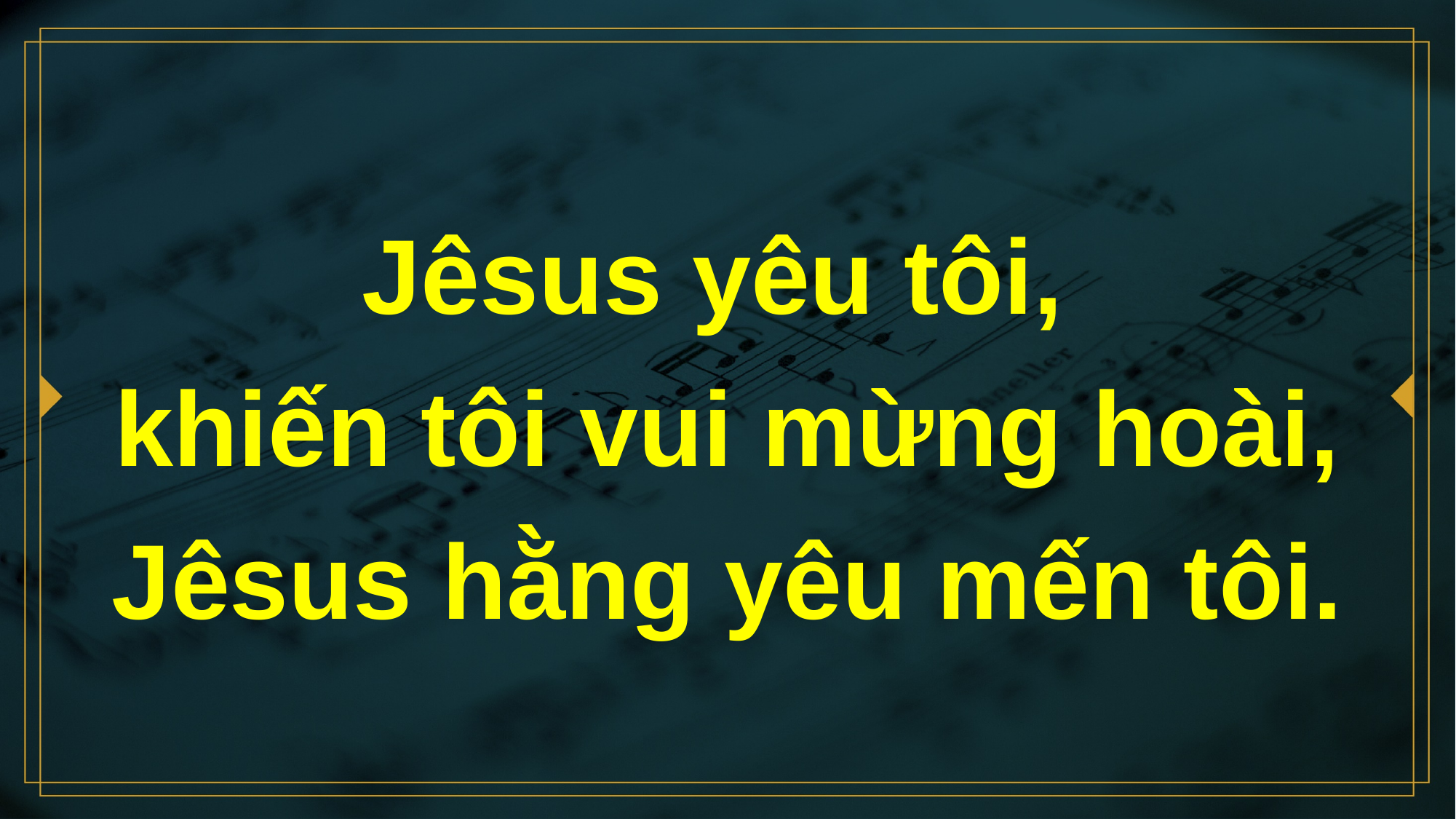

# Jêsus yêu tôi, khiến tôi vui mừng hoài, Jêsus hằng yêu mến tôi.